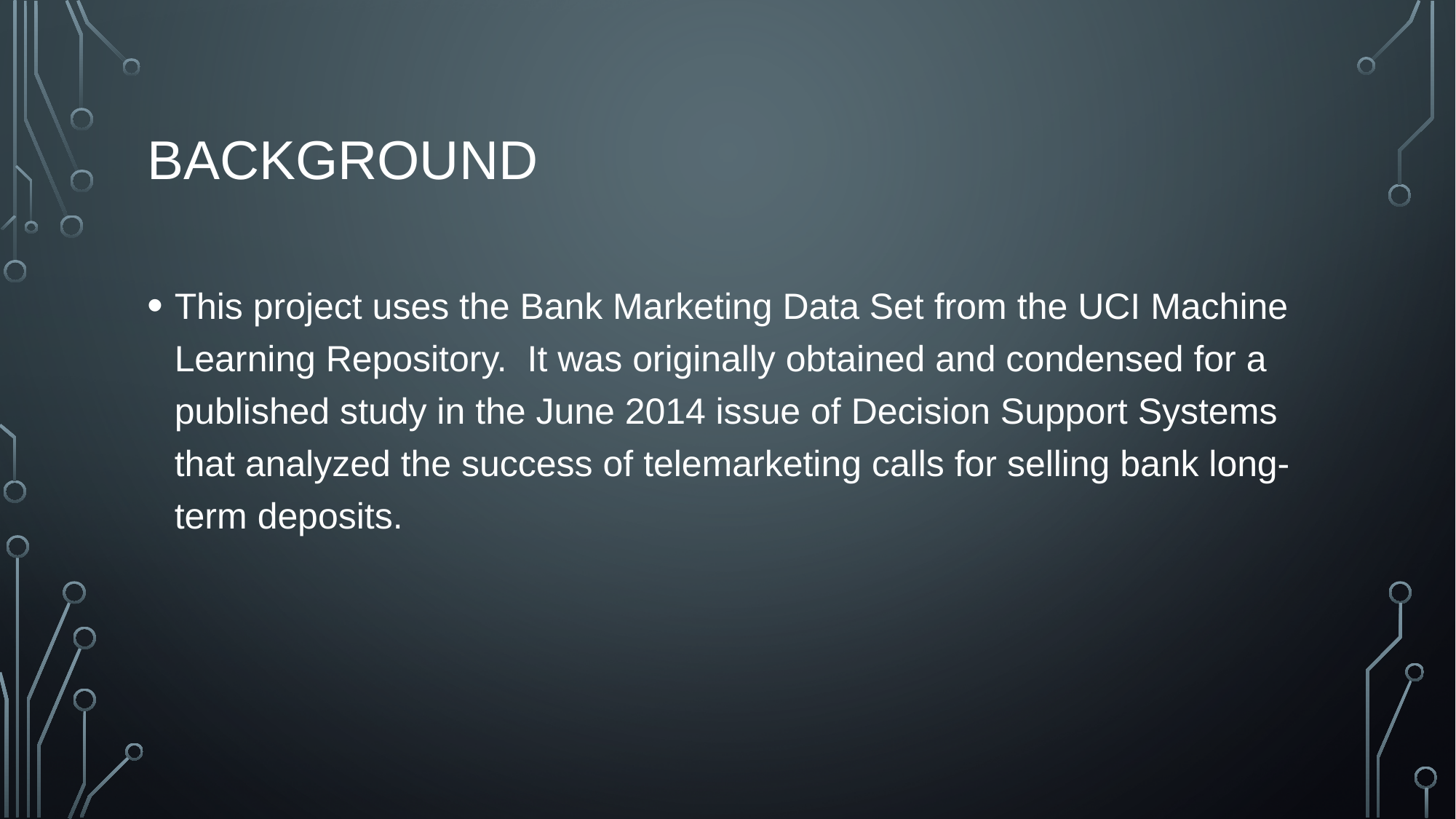

# Background
This project uses the Bank Marketing Data Set from the UCI Machine Learning Repository.  It was originally obtained and condensed for a published study in the June 2014 issue of Decision Support Systems that analyzed the success of telemarketing calls for selling bank long-term deposits.